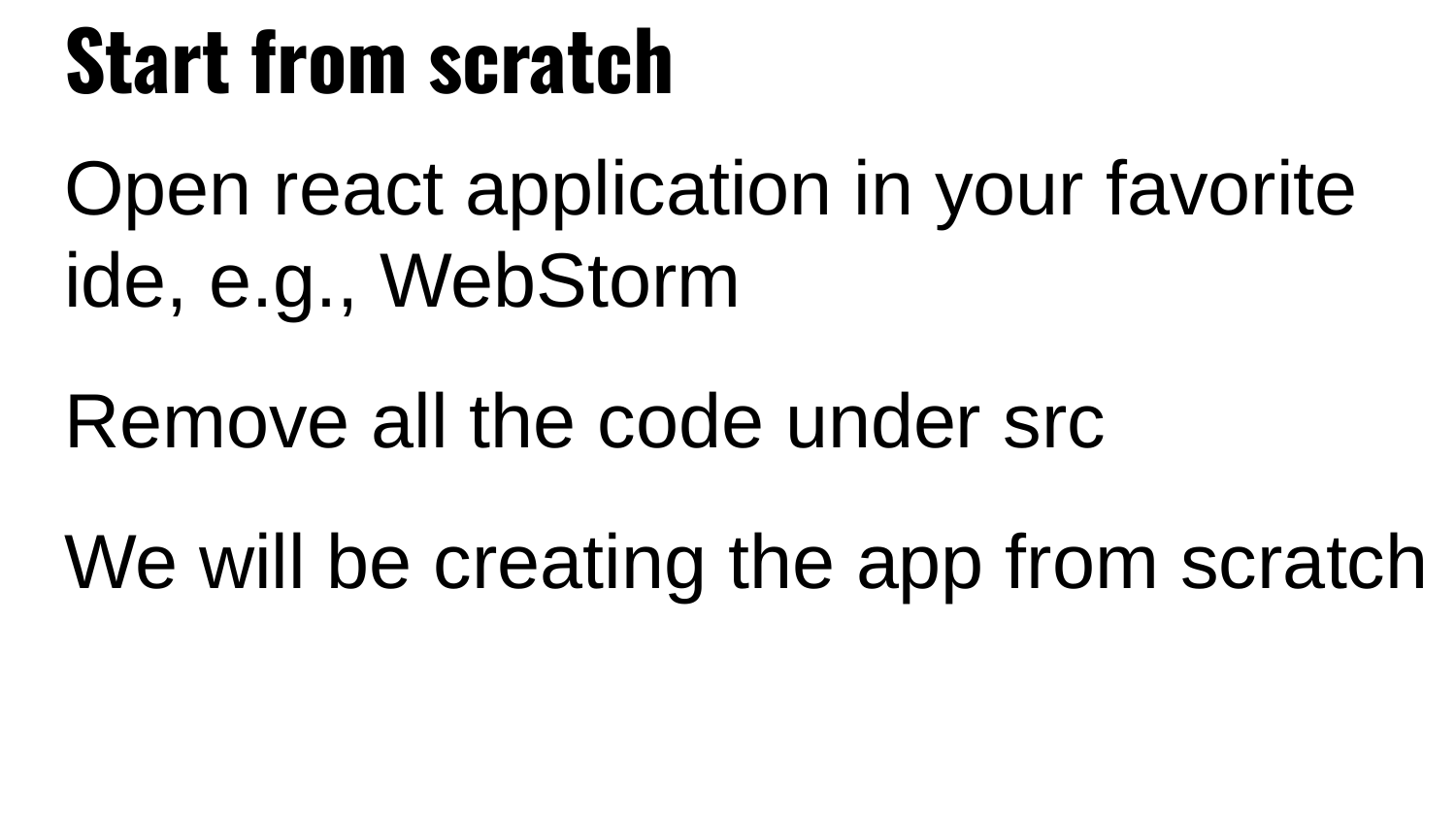

# Start from scratch
Open react application in your favorite ide, e.g., WebStorm

Remove all the code under src

We will be creating the app from scratch